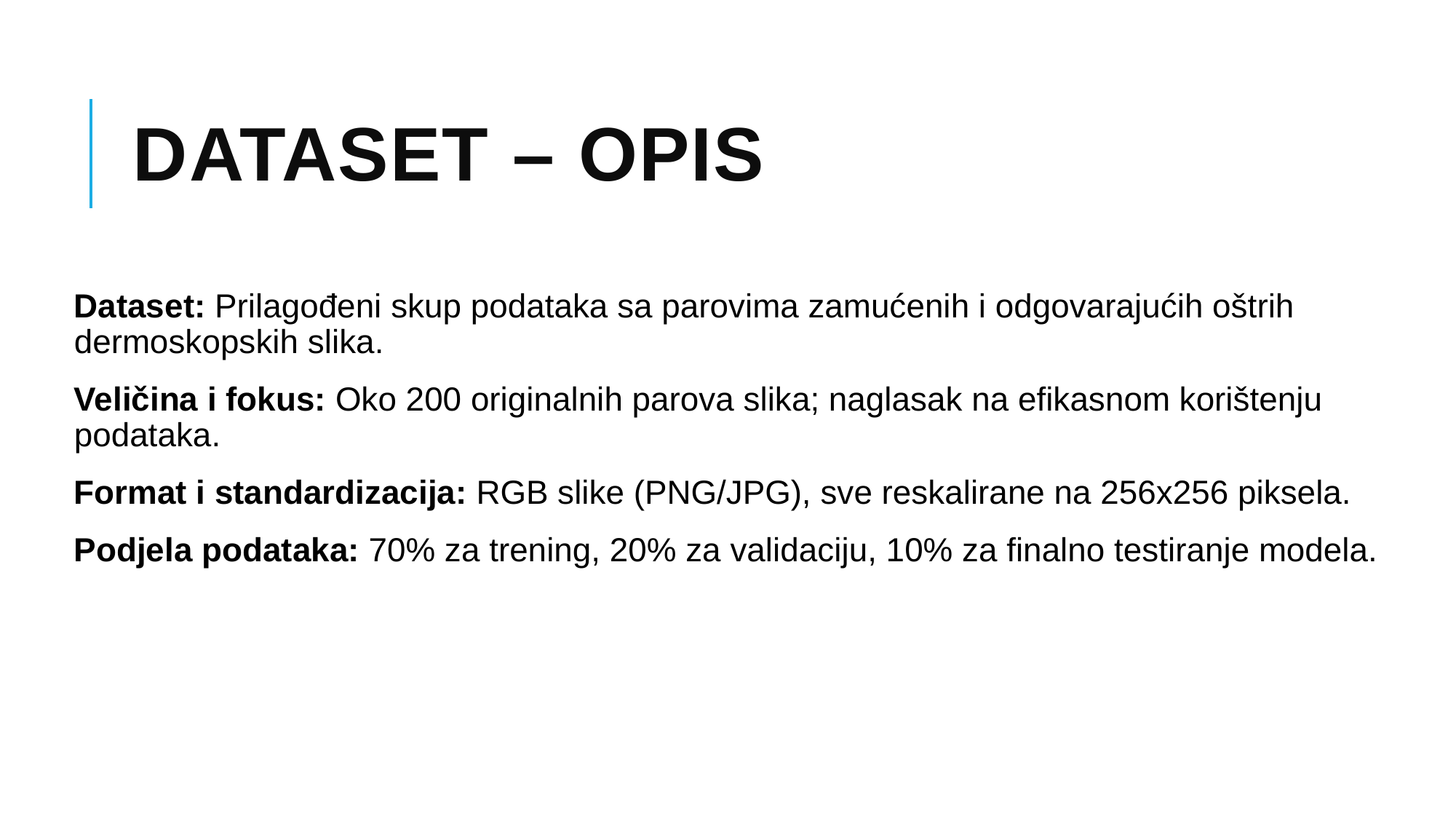

# Dataset – Opis
Dataset: Prilagođeni skup podataka sa parovima zamućenih i odgovarajućih oštrih dermoskopskih slika.
Veličina i fokus: Oko 200 originalnih parova slika; naglasak na efikasnom korištenju podataka.
Format i standardizacija: RGB slike (PNG/JPG), sve reskalirane na 256x256 piksela.
Podjela podataka: 70% za trening, 20% za validaciju, 10% za finalno testiranje modela.